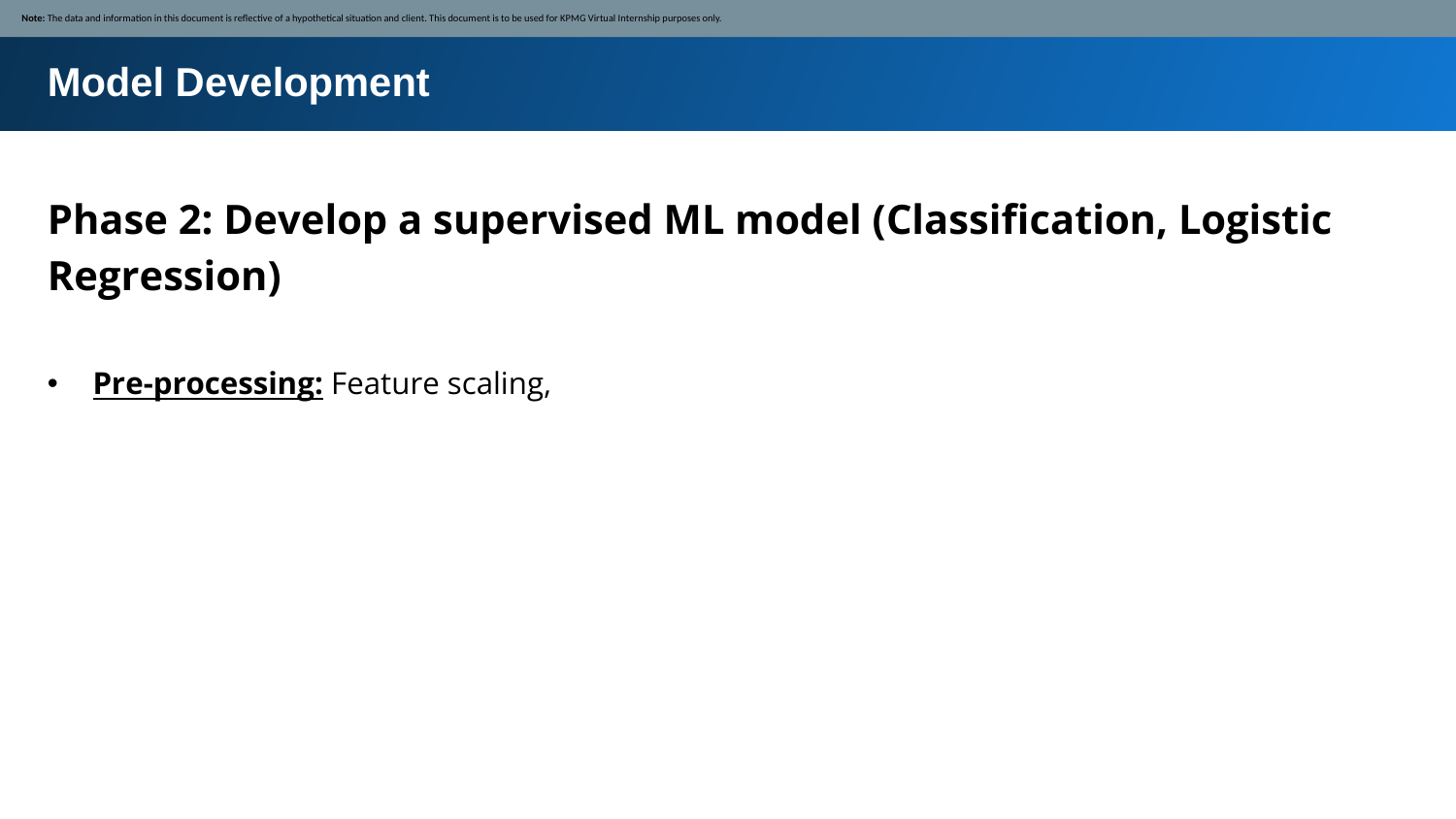

Note: The data and information in this document is reflective of a hypothetical situation and client. This document is to be used for KPMG Virtual Internship purposes only.
Model Development
Phase 2: Develop a supervised ML model (Classification, Logistic Regression)
Pre-processing: Feature scaling,